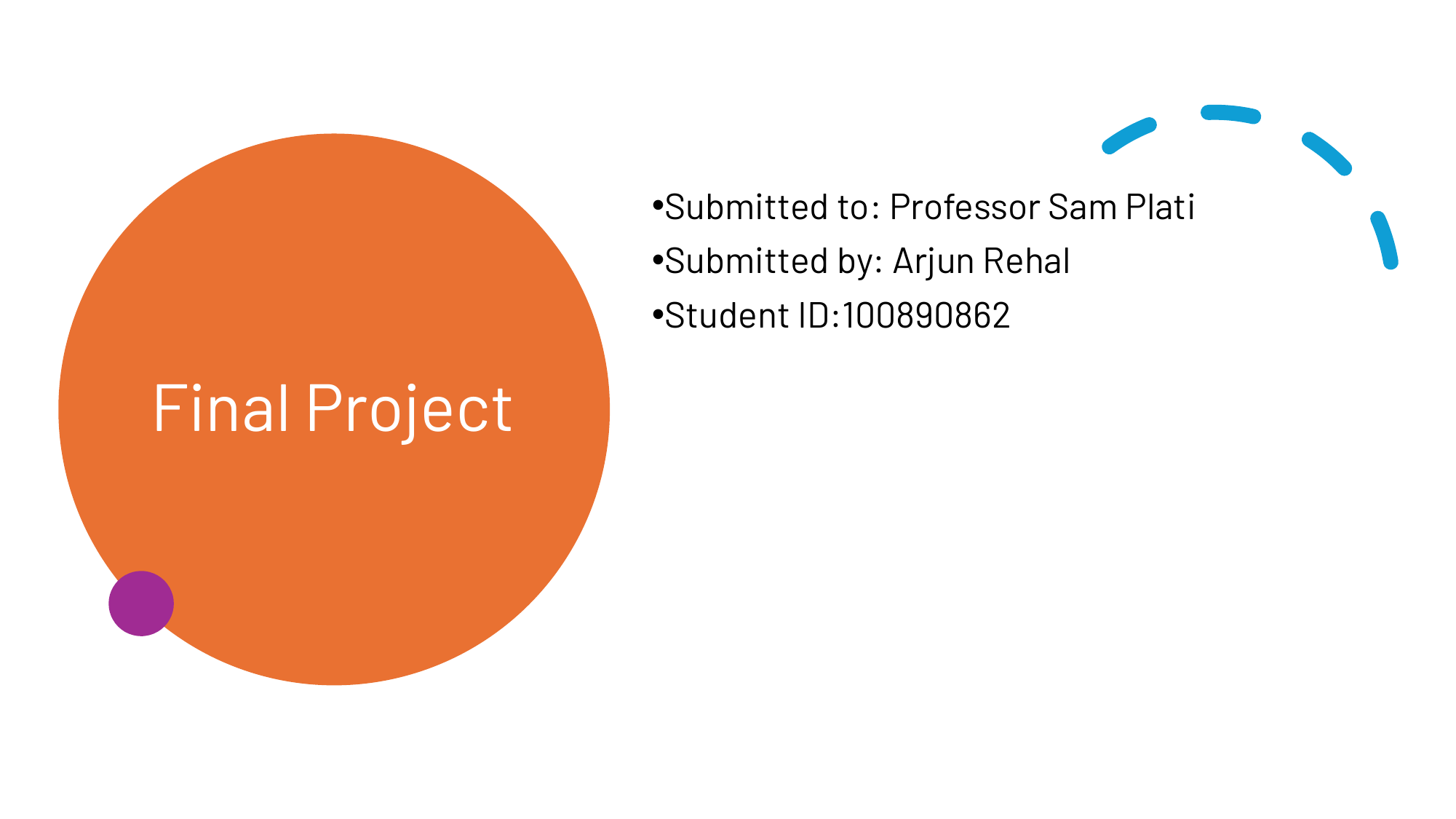

# Final Project
Submitted to: Professor Sam Plati
Submitted by: Arjun Rehal
Student ID:100890862